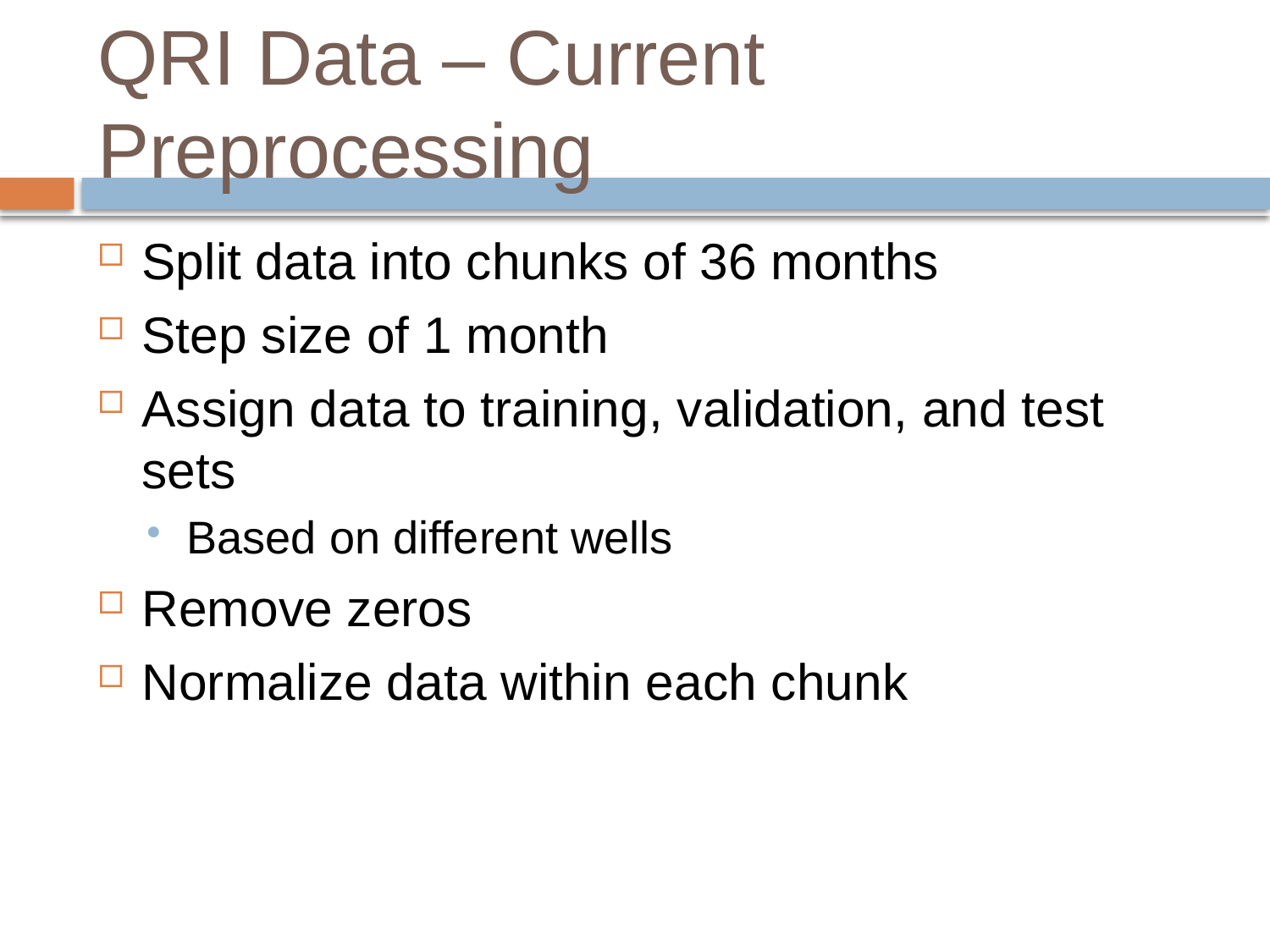

# QRI Data – Current Preprocessing
Split data into chunks of 36 months
Step size of 1 month
Assign data to training, validation, and test sets
Based on different wells
Remove zeros
Normalize data within each chunk